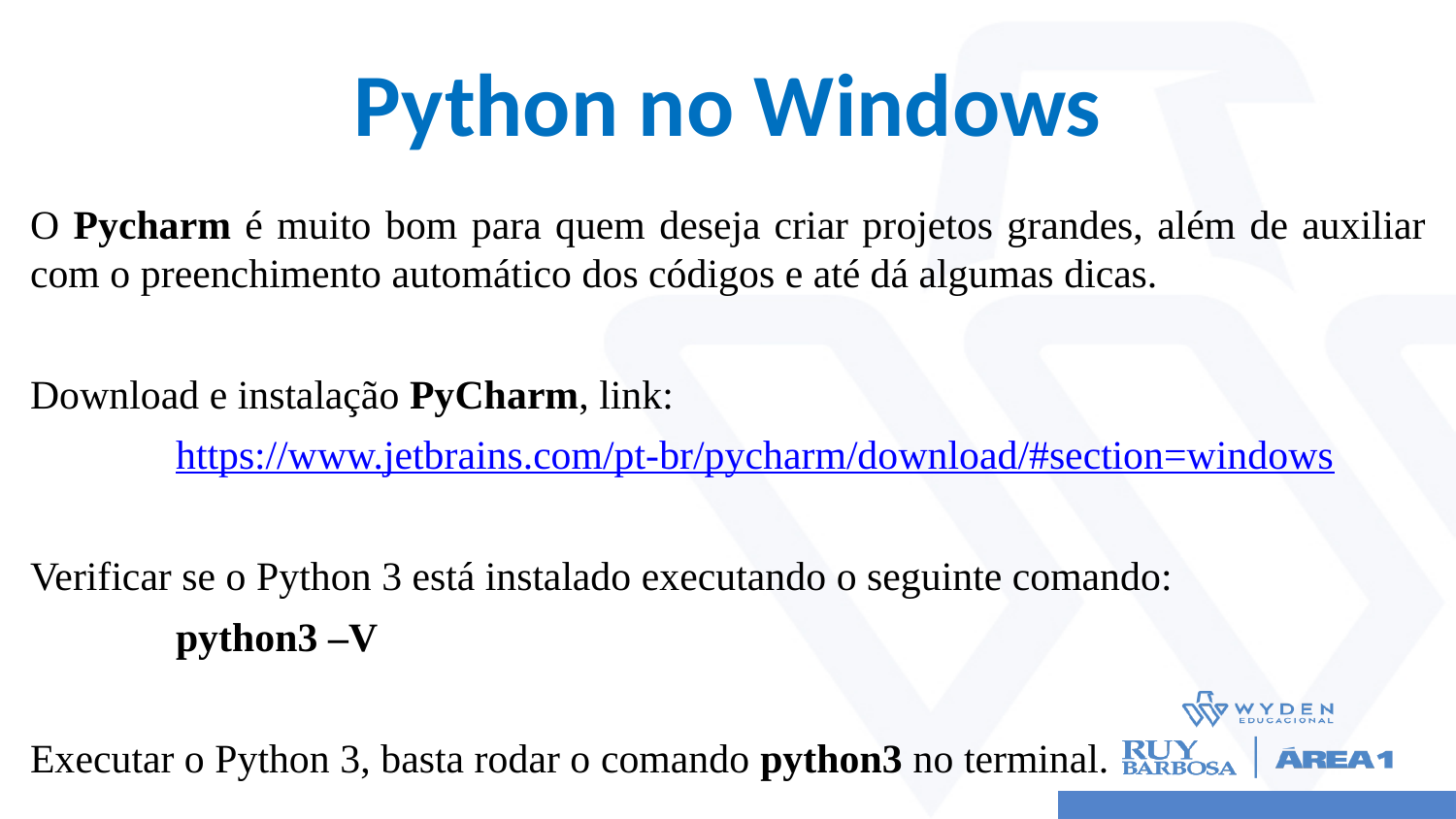

# Python no Windows
O Pycharm é muito bom para quem deseja criar projetos grandes, além de auxiliar com o preenchimento automático dos códigos e até dá algumas dicas.

Download e instalação PyCharm, link:
	https://www.jetbrains.com/pt-br/pycharm/download/#section=windows

Verificar se o Python 3 está instalado executando o seguinte comando:
	python3 –V

Executar o Python 3, basta rodar o comando python3 no terminal.